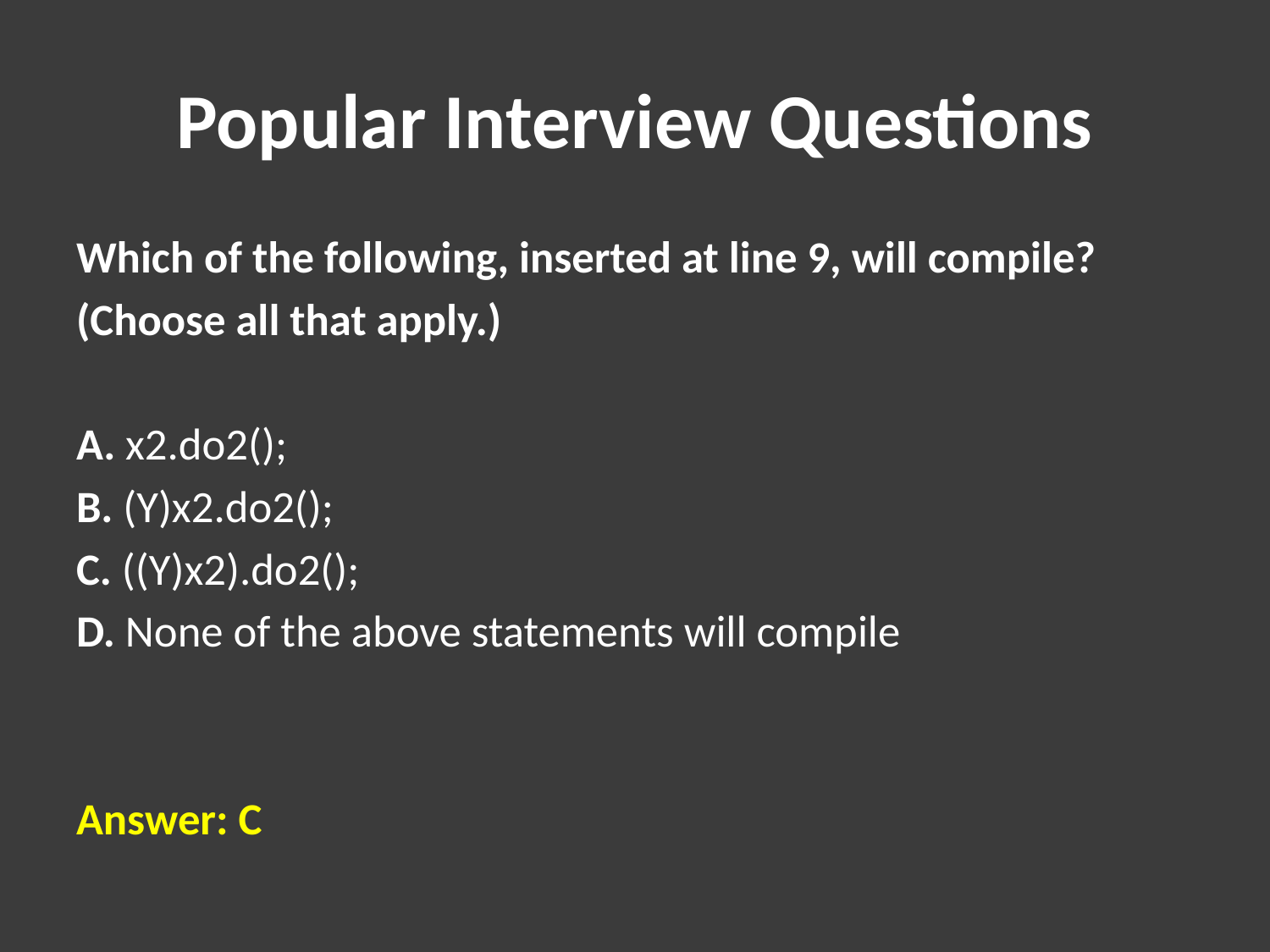

# Popular Interview Questions
Which of the following, inserted at line 9, will compile?
(Choose all that apply.)

A. x2.do2();
B. (Y)x2.do2();
C. ((Y)x2).do2();
D. None of the above statements will compile

Answer: C